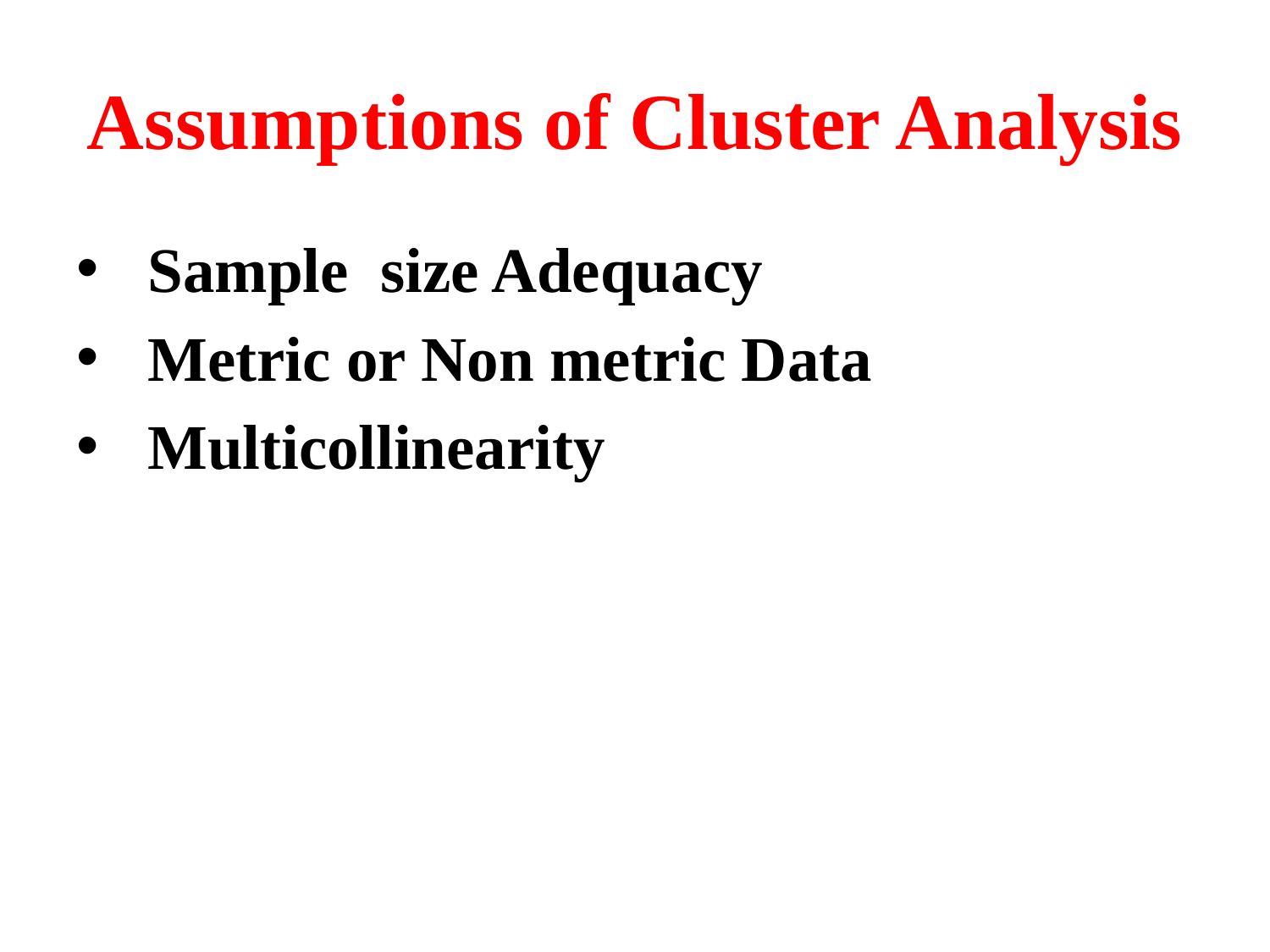

# Assumptions of Cluster Analysis
Sample  size Adequacy
Metric or Non metric Data
Multicollinearity